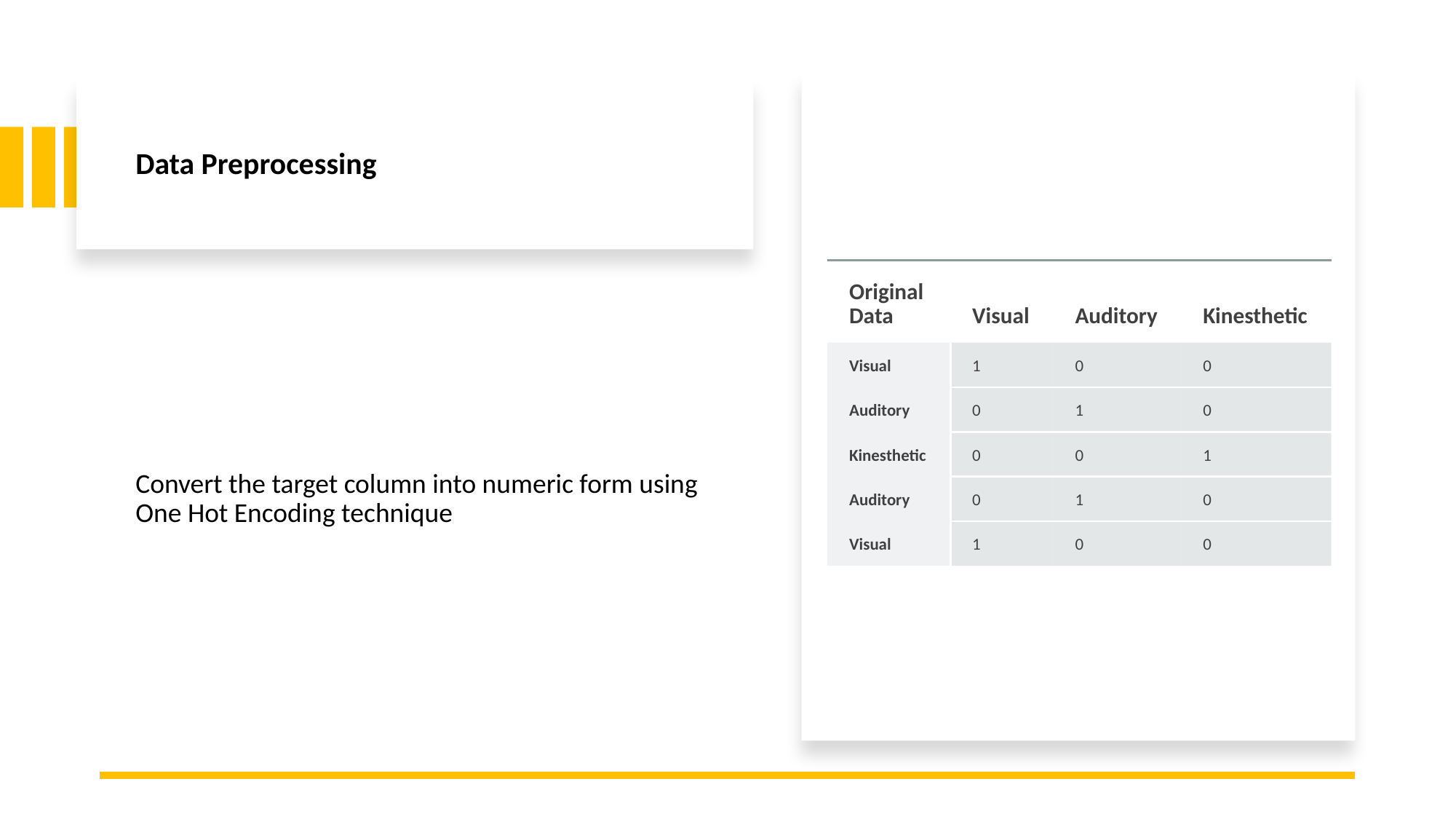

# Data Preprocessing

| Original Data | Visual | Auditory | Kinesthetic |
| --- | --- | --- | --- |
| Visual | 1 | 0 | 0 |
| Auditory | 0 | 1 | 0 |
| Kinesthetic | 0 | 0 | 1 |
| Auditory | 0 | 1 | 0 |
| Visual | 1 | 0 | 0 |
Convert the target column into numeric form using One Hot Encoding technique